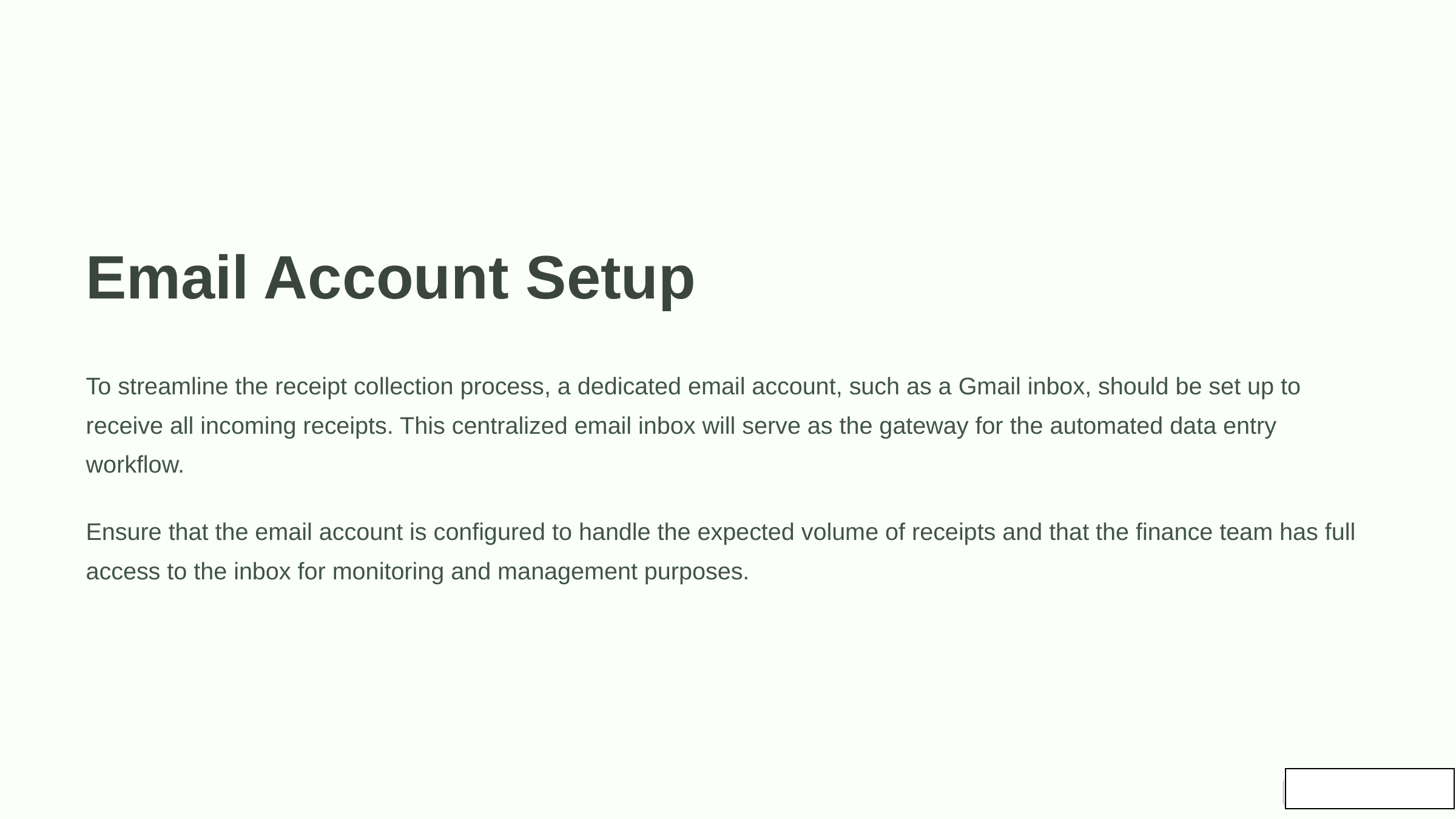

Email Account Setup
To streamline the receipt collection process, a dedicated email account, such as a Gmail inbox, should be set up to receive all incoming receipts. This centralized email inbox will serve as the gateway for the automated data entry workflow.
Ensure that the email account is configured to handle the expected volume of receipts and that the finance team has full access to the inbox for monitoring and management purposes.